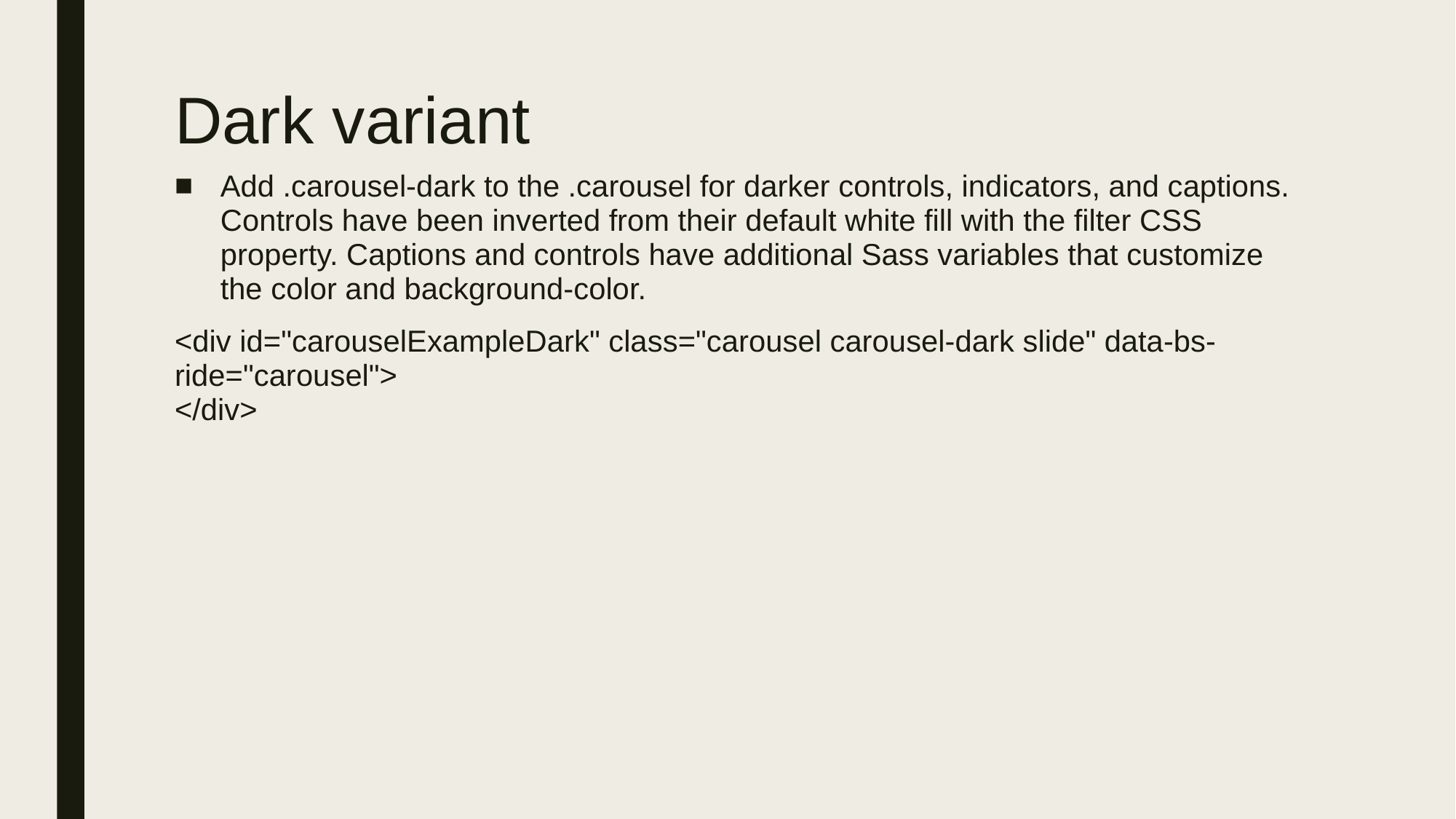

# Dark variant
Add .carousel-dark to the .carousel for darker controls, indicators, and captions. Controls have been inverted from their default white fill with the filter CSS property. Captions and controls have additional Sass variables that customize the color and background-color.
<div id="carouselExampleDark" class="carousel carousel-dark slide" data-bs-ride="carousel">
</div>